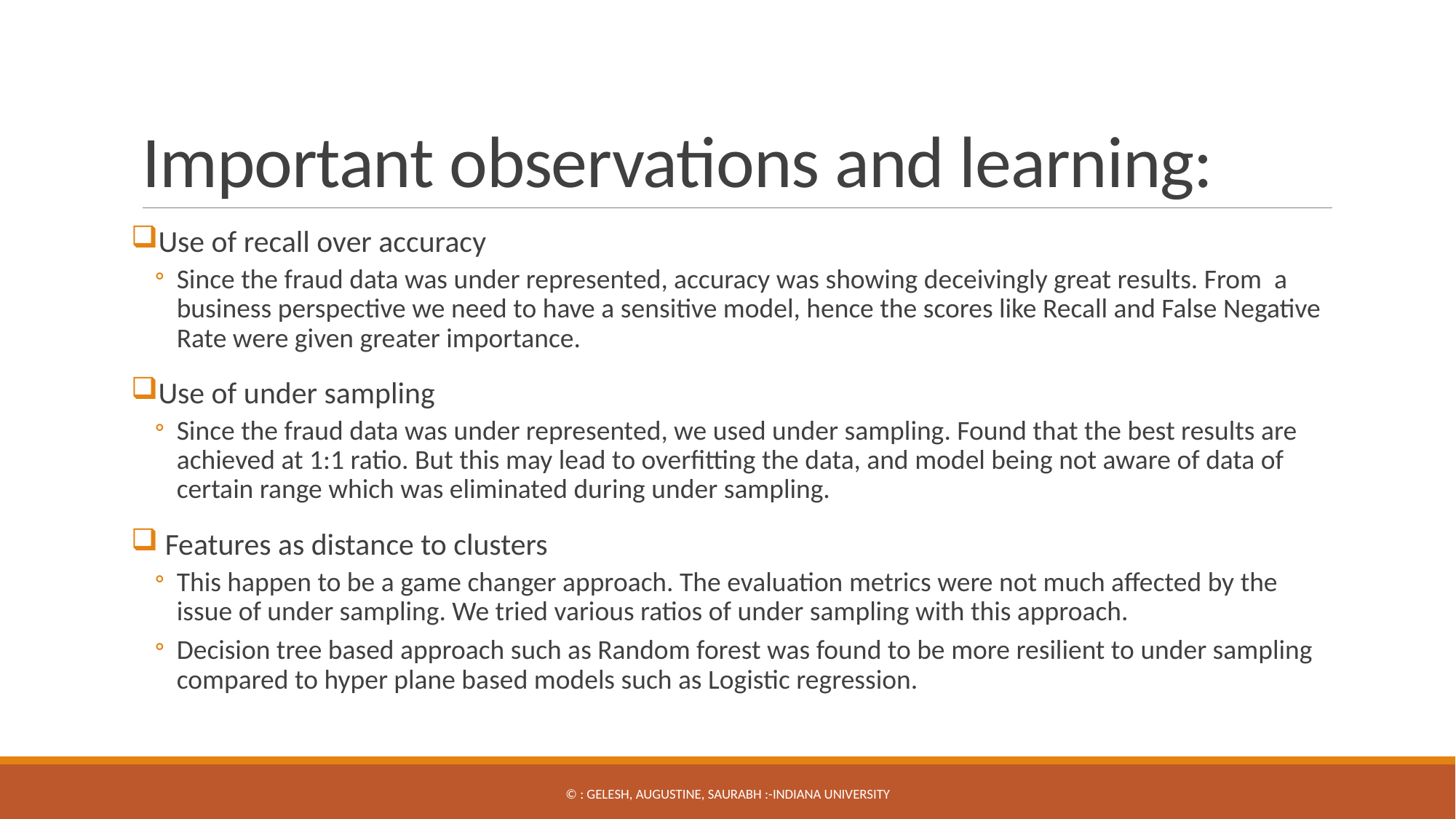

# Important observations and learning:
Use of recall over accuracy
Since the fraud data was under represented, accuracy was showing deceivingly great results. From  a business perspective we need to have a sensitive model, hence the scores like Recall and False Negative Rate were given greater importance.
Use of under sampling
Since the fraud data was under represented, we used under sampling. Found that the best results are achieved at 1:1 ratio. But this may lead to overfitting the data, and model being not aware of data of certain range which was eliminated during under sampling.
 Features as distance to clusters
This happen to be a game changer approach. The evaluation metrics were not much affected by the issue of under sampling. We tried various ratios of under sampling with this approach.
Decision tree based approach such as Random forest was found to be more resilient to under sampling compared to hyper plane based models such as Logistic regression.

© : Gelesh, Augustine, SAUrabh :-Indiana UNIVERSITY